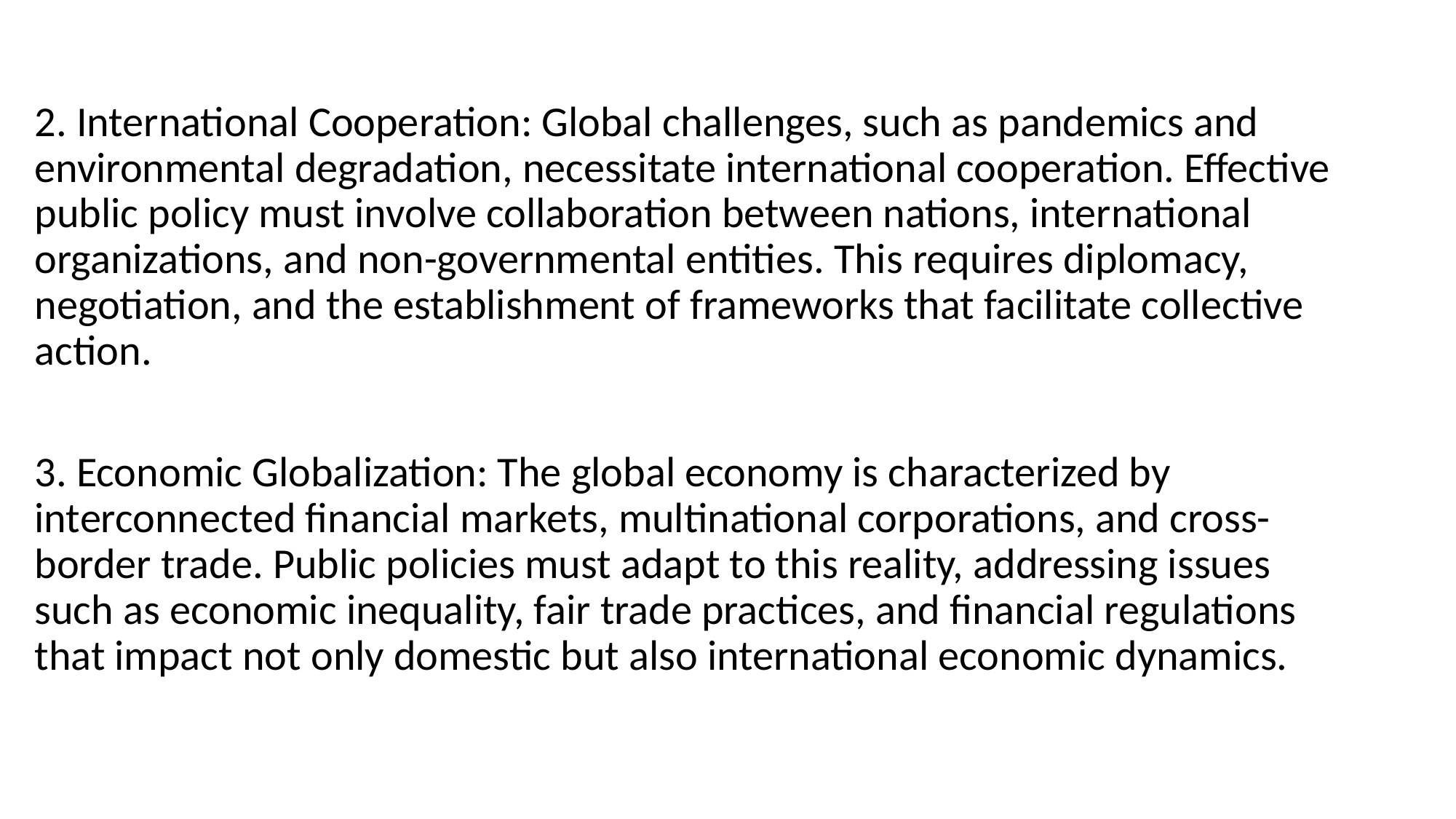

2. International Cooperation: Global challenges, such as pandemics and environmental degradation, necessitate international cooperation. Effective public policy must involve collaboration between nations, international organizations, and non-governmental entities. This requires diplomacy, negotiation, and the establishment of frameworks that facilitate collective action.

3. Economic Globalization: The global economy is characterized by interconnected financial markets, multinational corporations, and cross-border trade. Public policies must adapt to this reality, addressing issues such as economic inequality, fair trade practices, and financial regulations that impact not only domestic but also international economic dynamics.